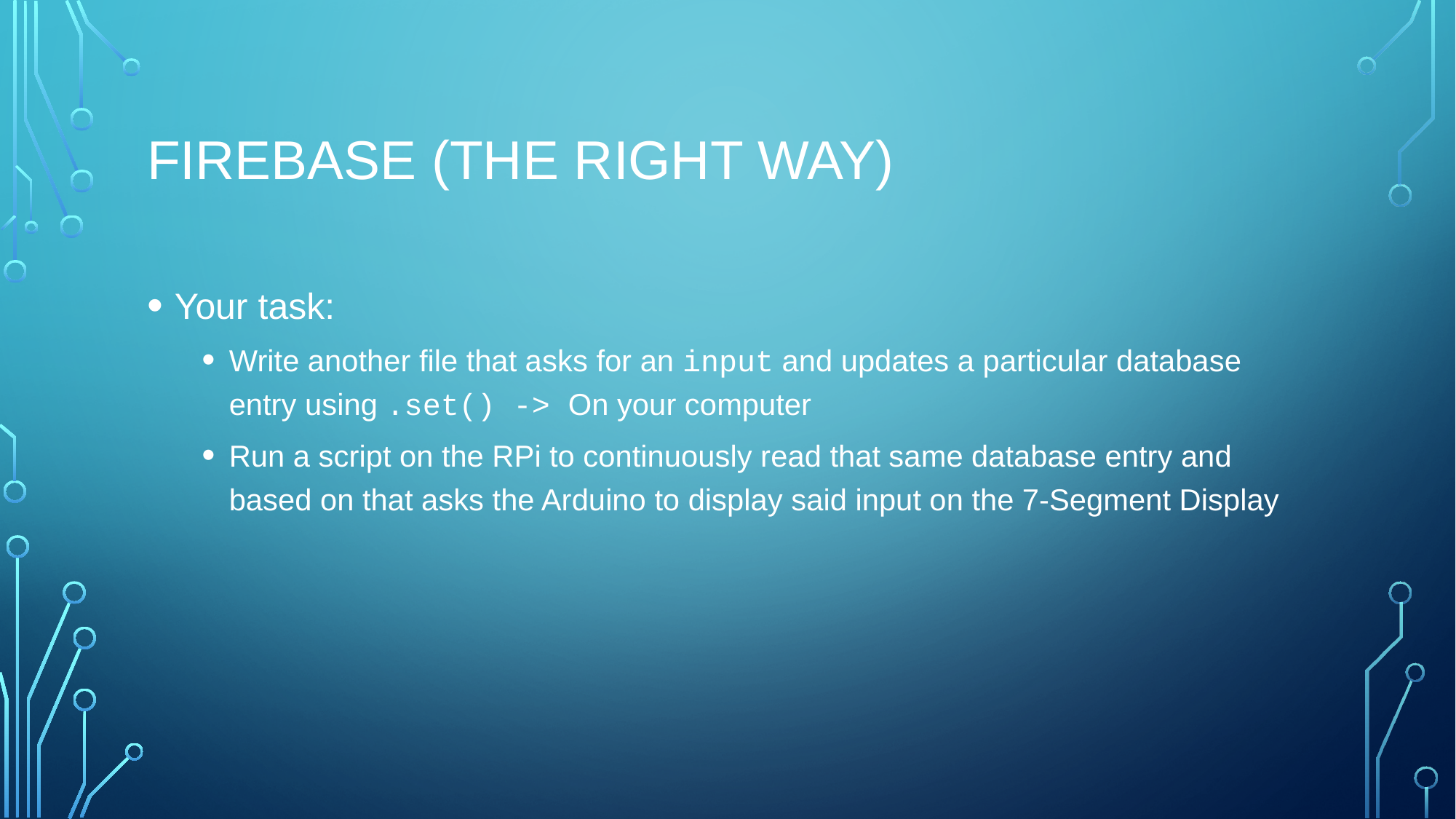

# Firebase (The Right Way)
Your task:
Write another file that asks for an input and updates a particular database entry using .set() -> On your computer
Run a script on the RPi to continuously read that same database entry and based on that asks the Arduino to display said input on the 7-Segment Display